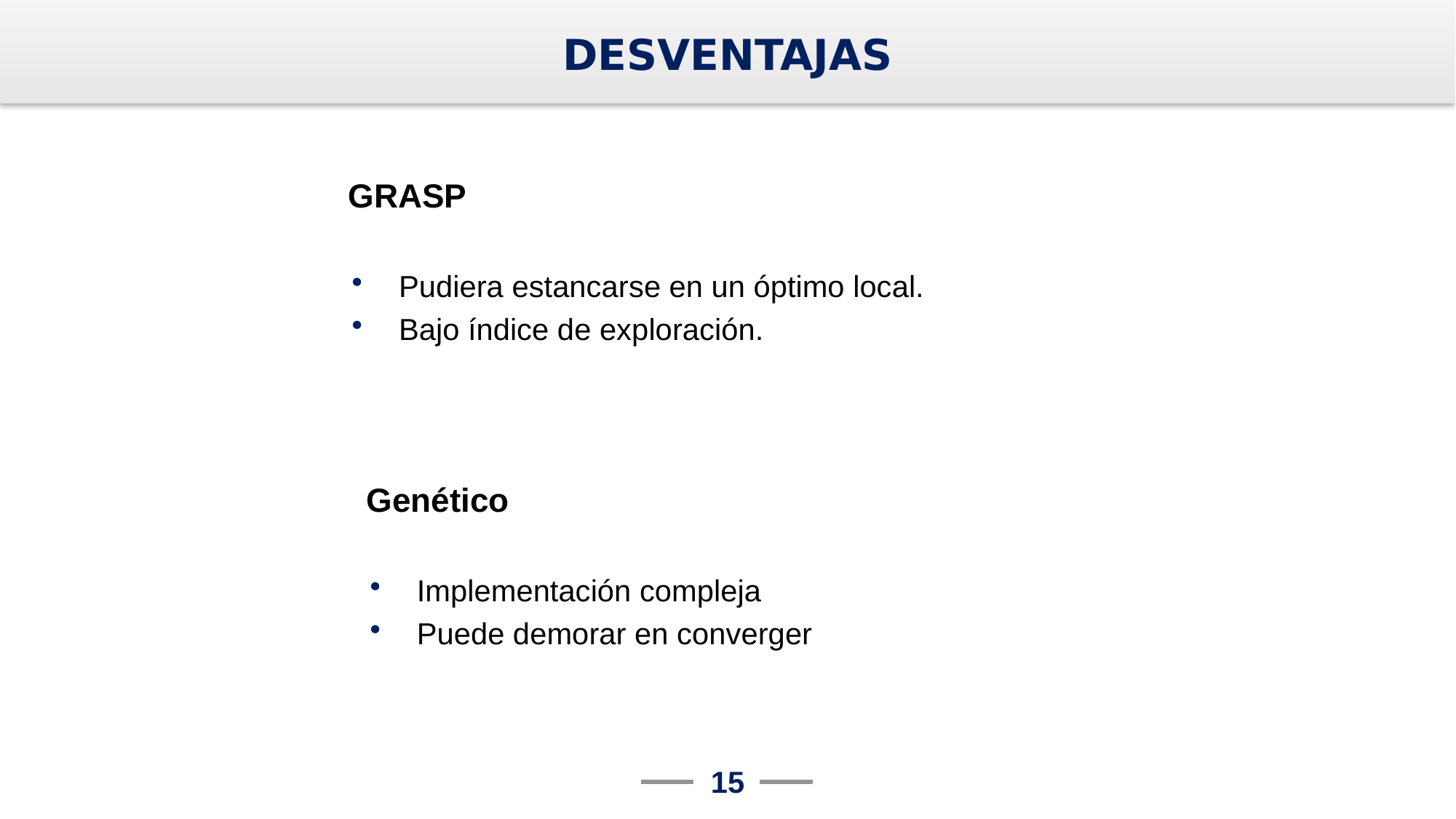

# DESVENTAJAS

GRASP

Pudiera estancarse en un óptimo local.
Bajo índice de exploración.
Genético

Implementación compleja
Puede demorar en converger
15